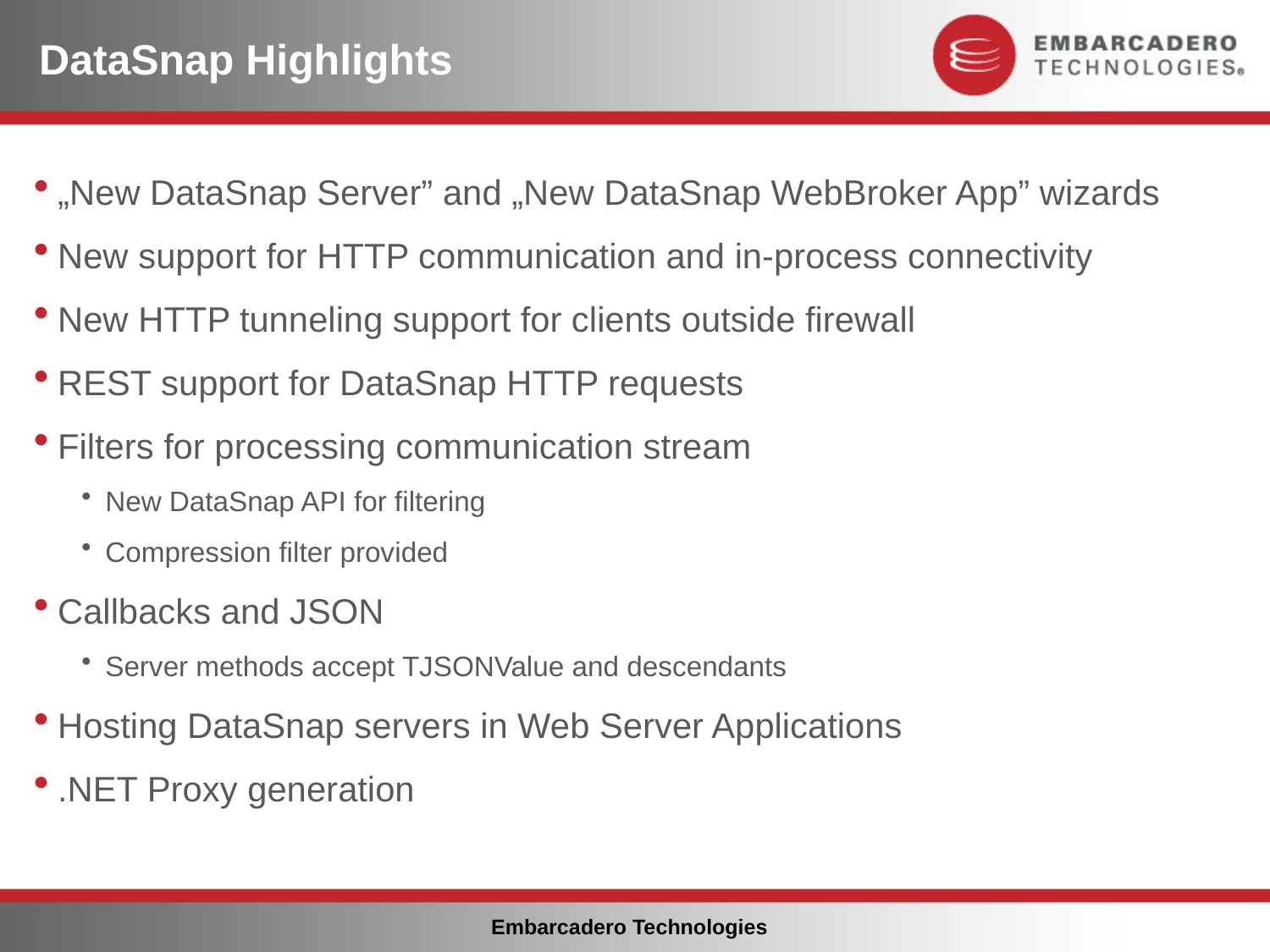

# DataSnap Highlights
„New DataSnap Server” and „New DataSnap WebBroker App” wizards
New support for HTTP communication and in-process connectivity
New HTTP tunneling support for clients outside firewall
REST support for DataSnap HTTP requests
Filters for processing communication stream
New DataSnap API for filtering
Compression filter provided
Callbacks and JSON
Server methods accept TJSONValue and descendants
Hosting DataSnap servers in Web Server Applications
.NET Proxy generation